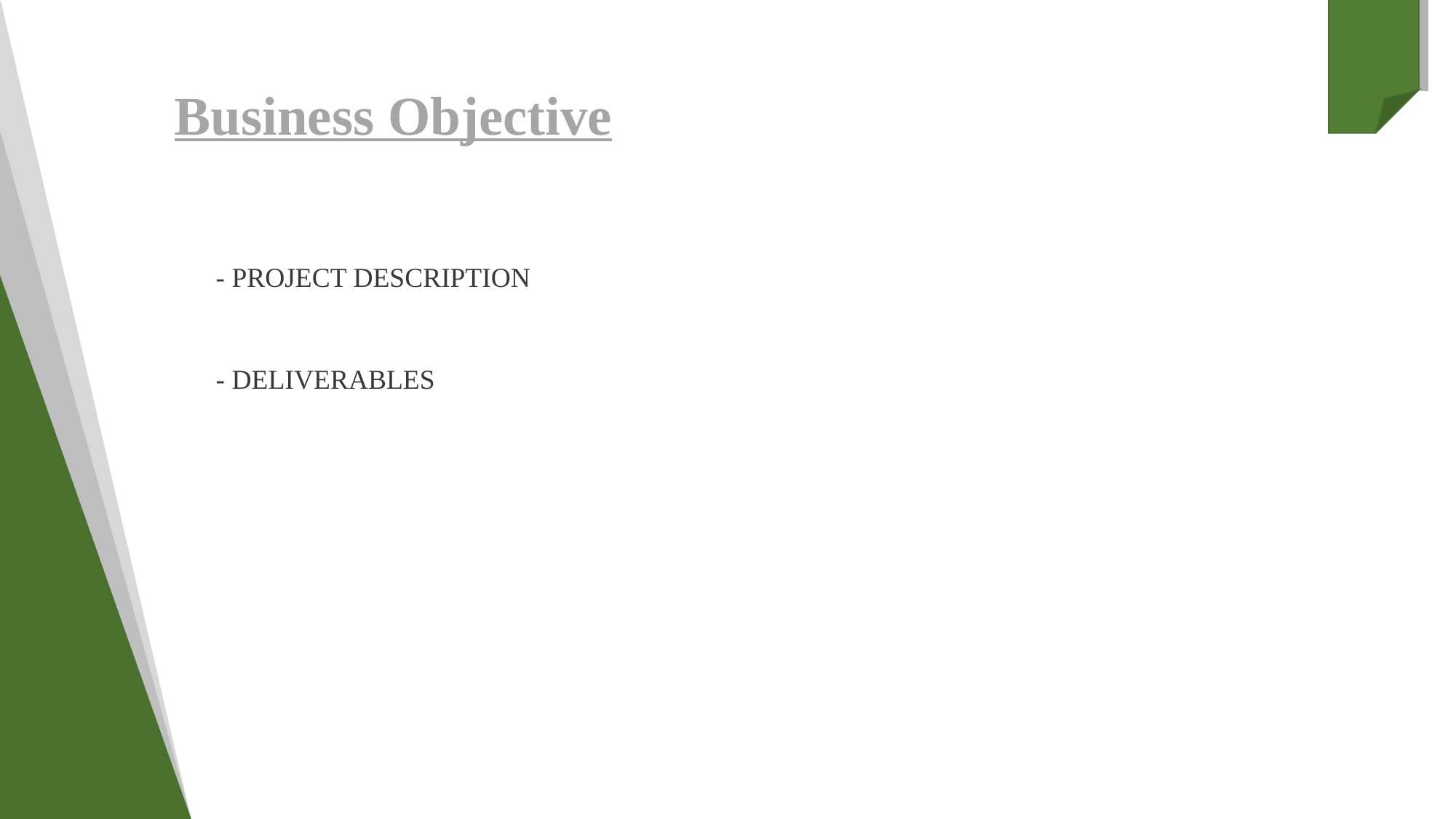

Business Objective

- PROJECT DESCRIPTION

- DELIVERABLES